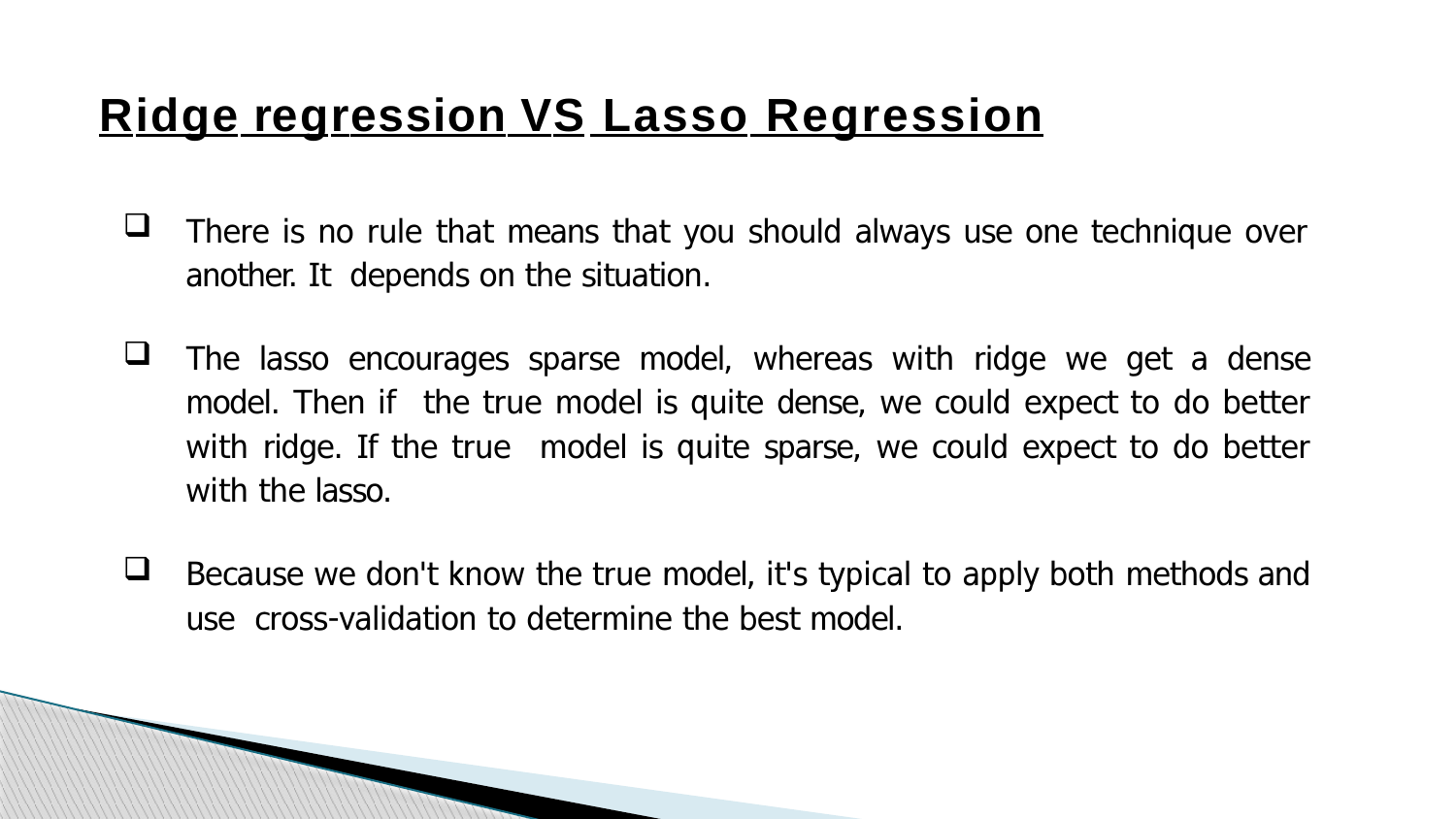

# Ridge regression VS Lasso Regression
There is no rule that means that you should always use one technique over another. It  depends on the situation.

The lasso encourages sparse model, whereas with ridge we get a dense model. Then if  the true model is quite dense, we could expect to do better with ridge. If the true  model is quite sparse, we could expect to do better with the lasso.

Because we don't know the true model, it's typical to apply both methods and use  cross-validation to determine the best model.